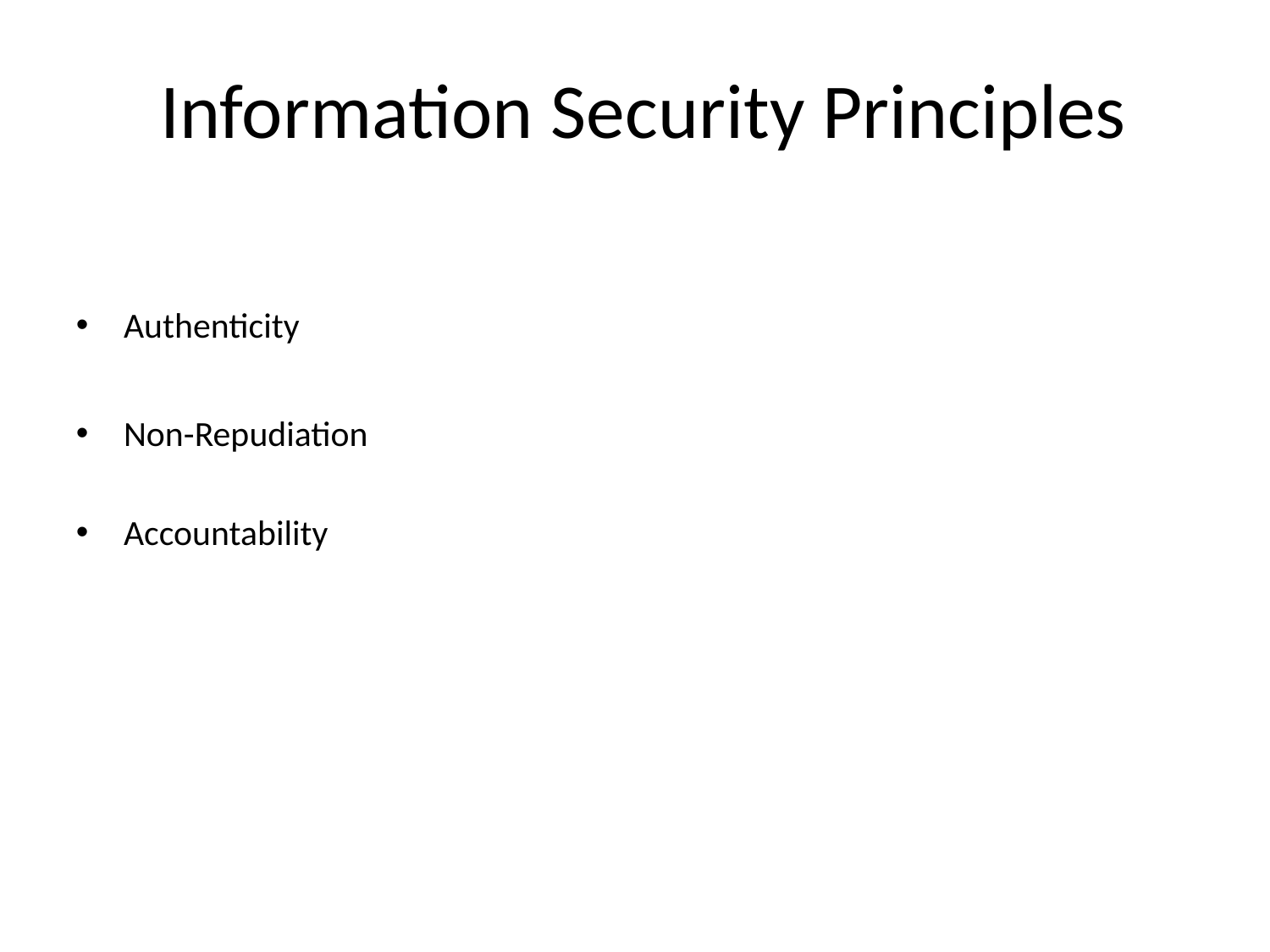

# Information Security Principles

Authenticity

Non-Repudiation

Accountability